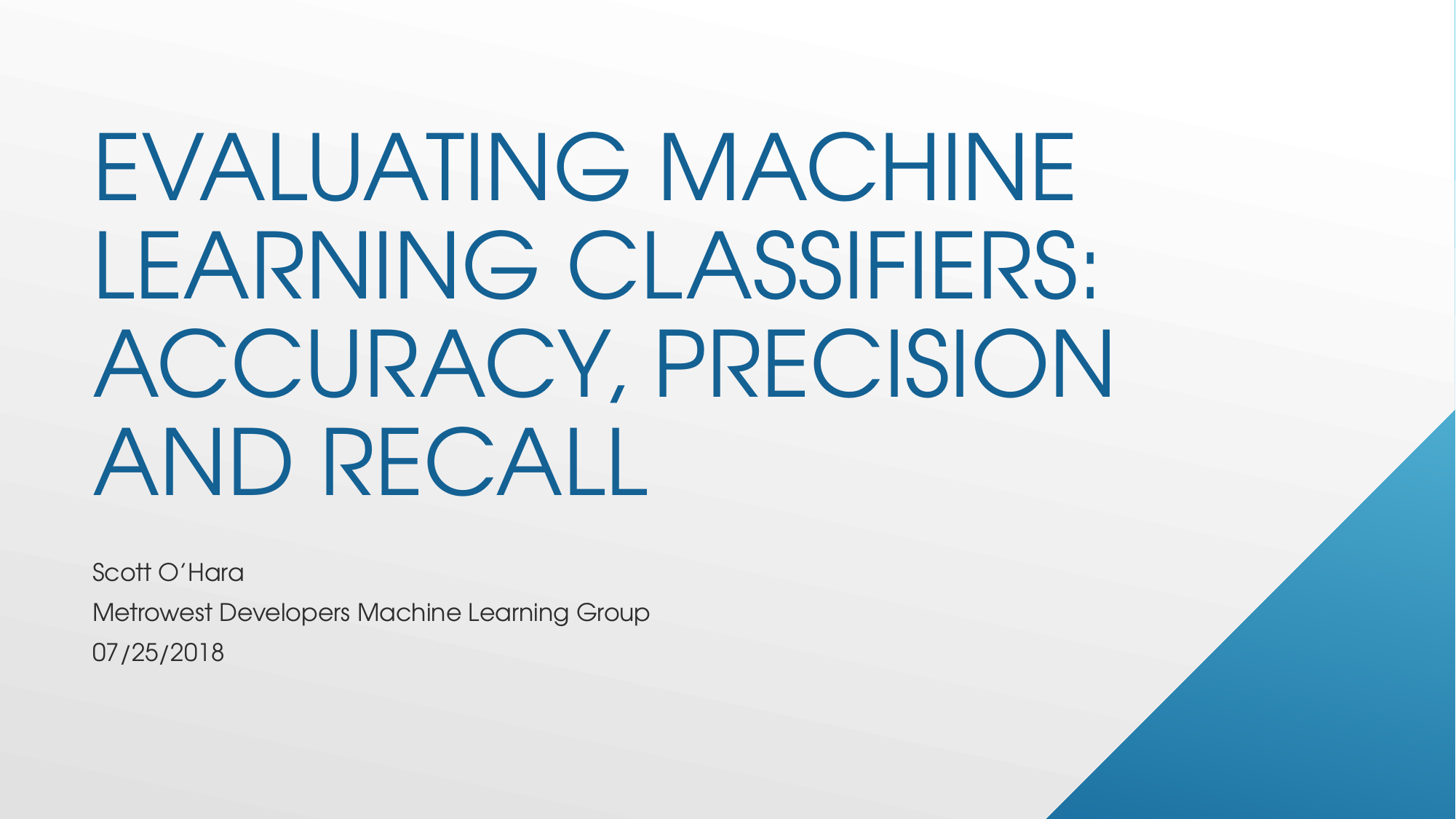

# Evaluating Machine Learning Classifiers: Accuracy, Precision and Recall
Scott O’Hara
Metrowest Developers Machine Learning Group
07/25/2018